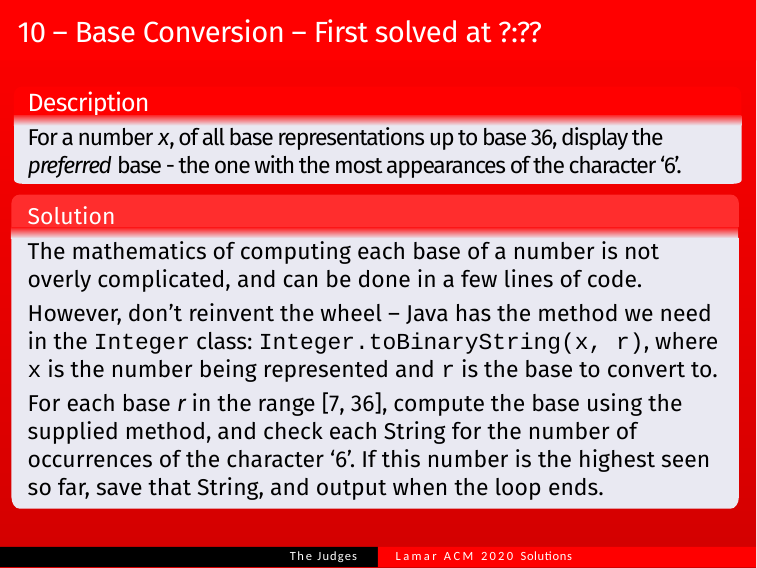

# 10 – Base Conversion – First solved at ?:??
Description
For a number x, of all base representations up to base 36, display the preferred base - the one with the most appearances of the character ‘6’.
Solution
The mathematics of computing each base of a number is not overly complicated, and can be done in a few lines of code.
However, don’t reinvent the wheel – Java has the method we need in the Integer class: Integer.toBinaryString(x, r), where x is the number being represented and r is the base to convert to.
For each base r in the range [7, 36], compute the base using the supplied method, and check each String for the number of occurrences of the character ‘6’. If this number is the highest seen so far, save that String, and output when the loop ends.

Lamar ACM 2020 Solutions
The Judges